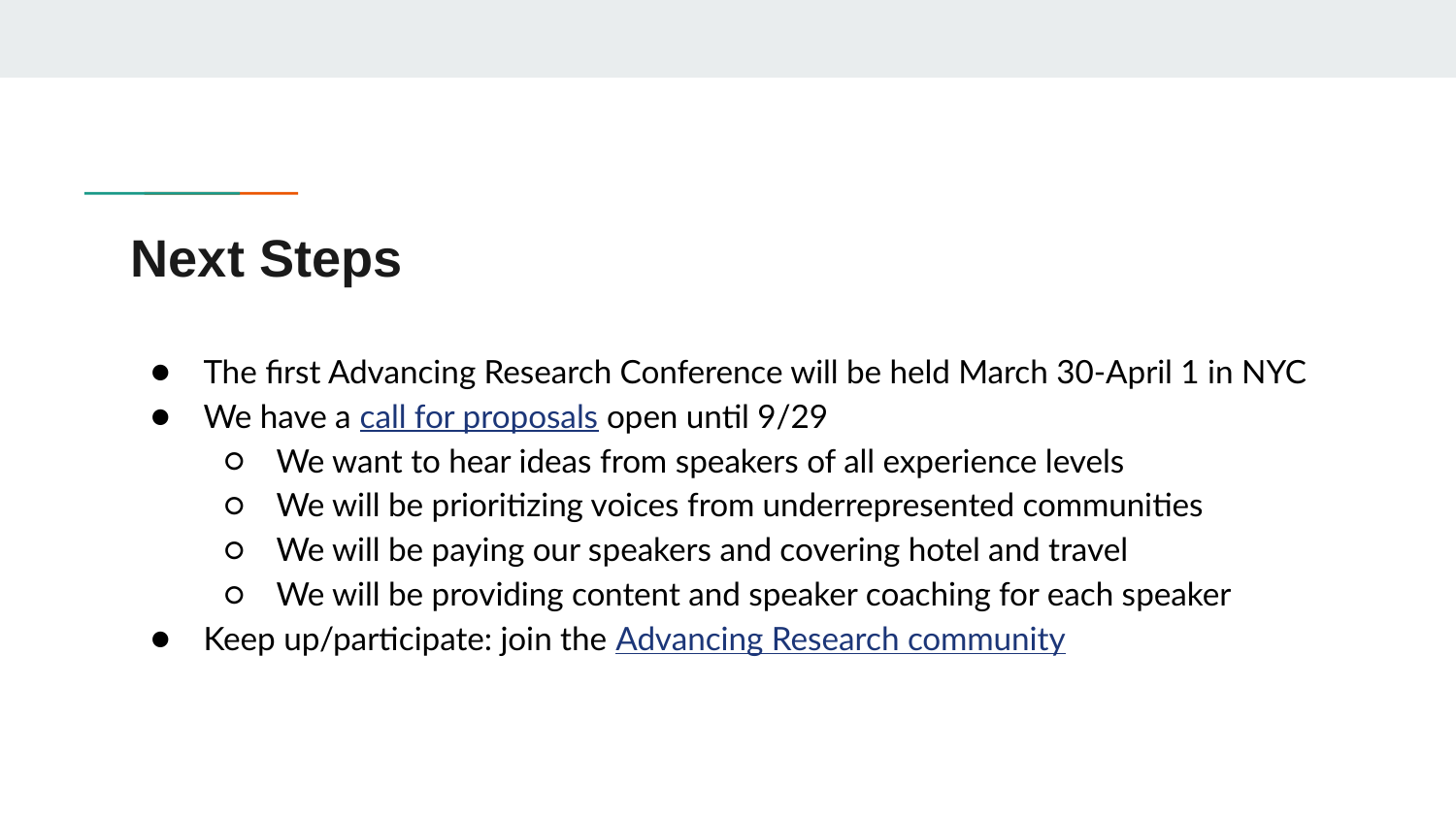

# Next Steps
The first Advancing Research Conference will be held March 30-April 1 in NYC
We have a call for proposals open until 9/29
We want to hear ideas from speakers of all experience levels
We will be prioritizing voices from underrepresented communities
We will be paying our speakers and covering hotel and travel
We will be providing content and speaker coaching for each speaker
Keep up/participate: join the Advancing Research community